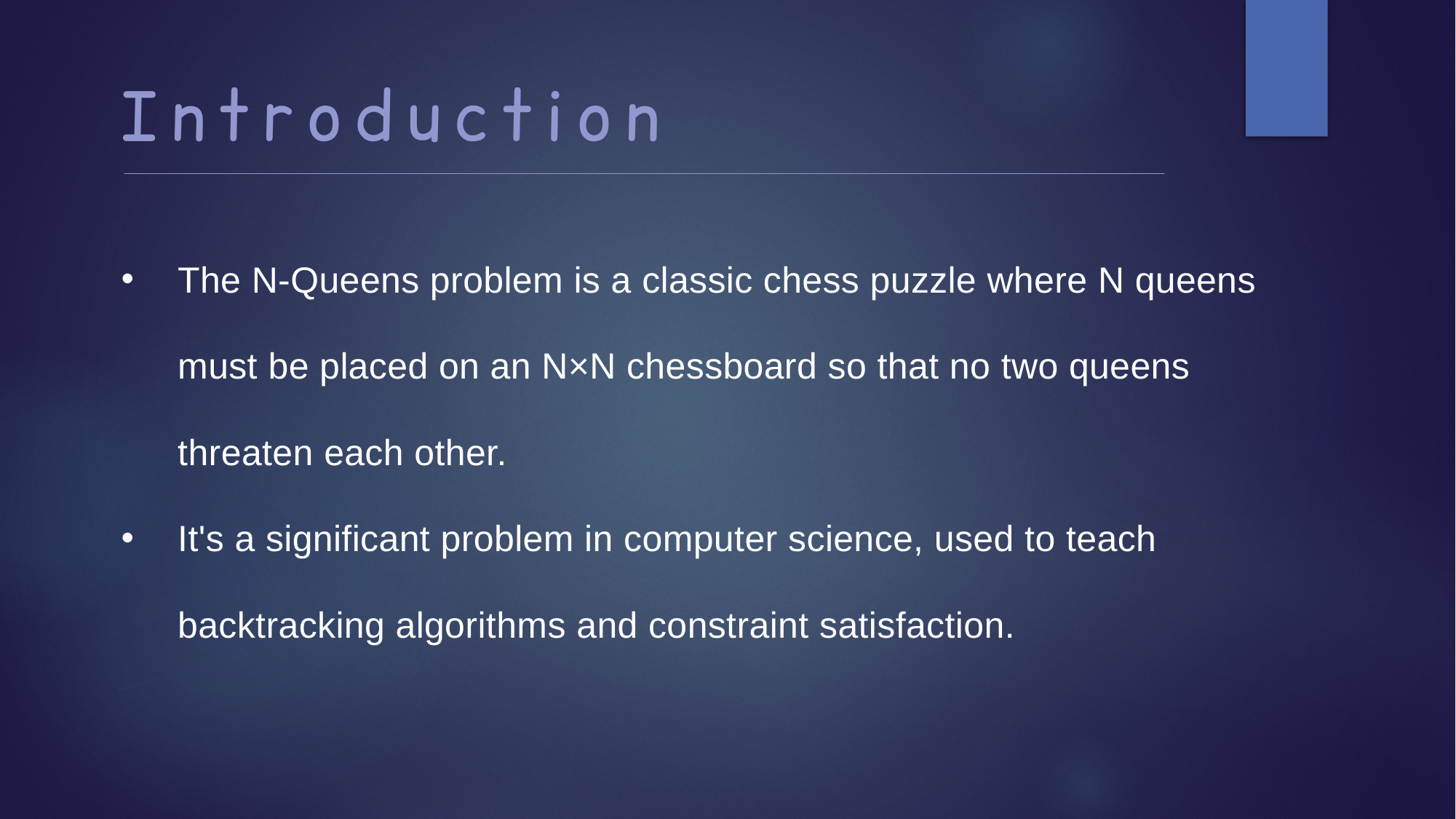

Introduction
The N-Queens problem is a classic chess puzzle where N queens must be placed on an N×N chessboard so that no two queens threaten each other.
It's a significant problem in computer science, used to teach backtracking algorithms and constraint satisfaction.